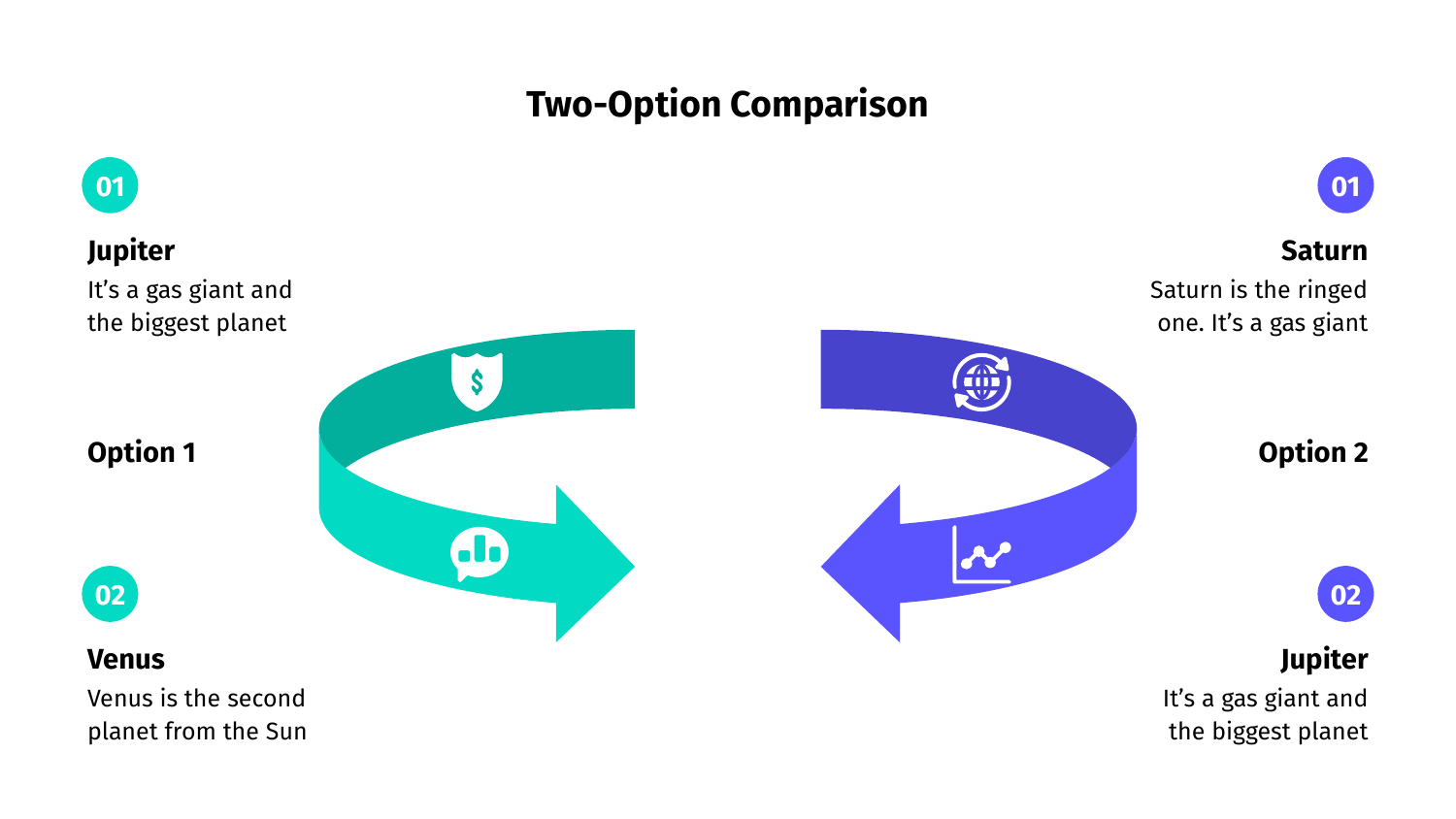

# Two-Option Comparison

01
01
Jupiter
Saturn
It’s a gas giant and the biggest planet
Saturn is the ringed one. It’s a gas giant

Option 1
Option 2

02
02
Venus
Jupiter
Venus is the second planet from the Sun
It’s a gas giant and the biggest planet
02